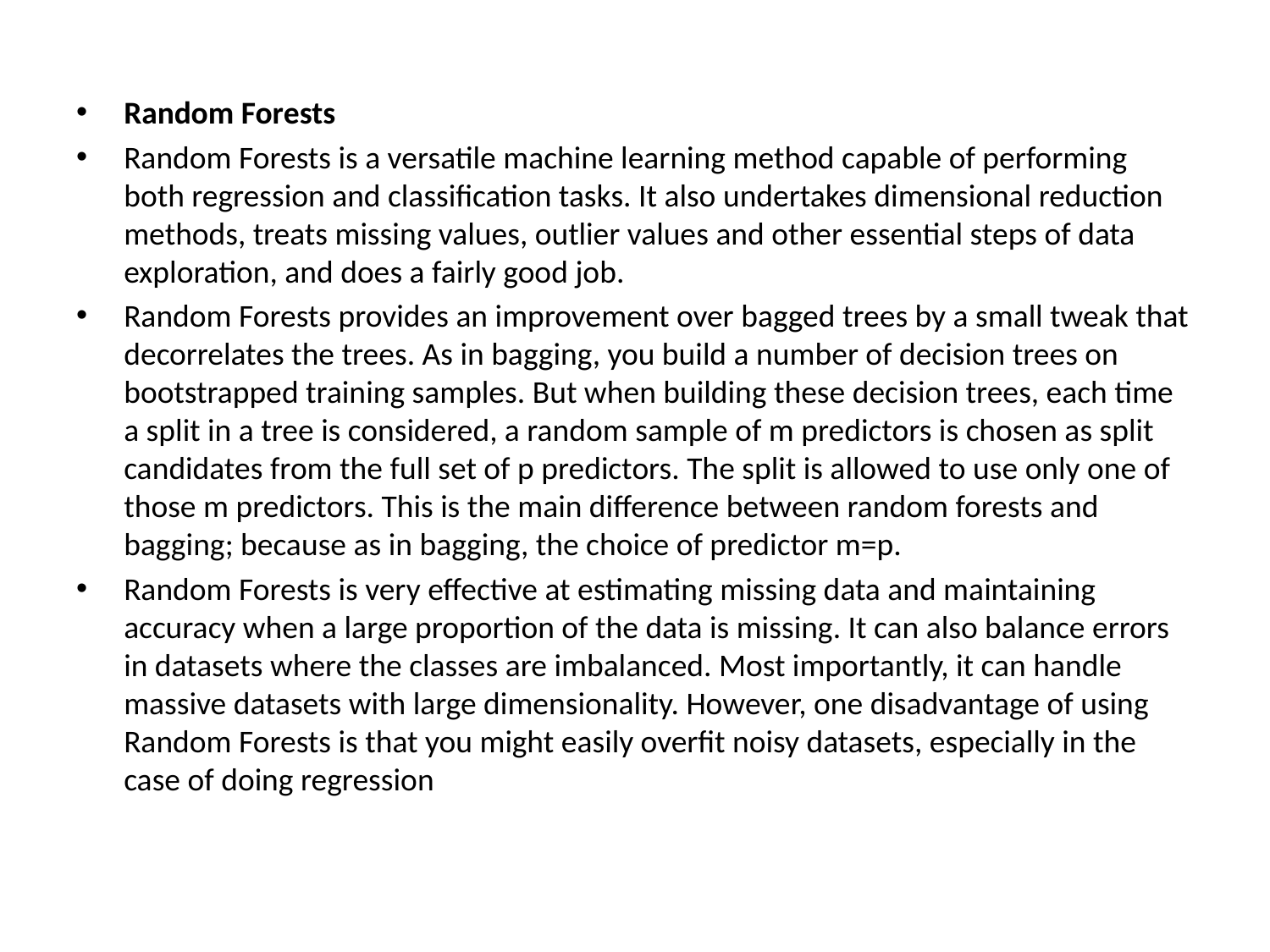

Random Forests
Random Forests is a versatile machine learning method capable of performing both regression and classification tasks. It also undertakes dimensional reduction methods, treats missing values, outlier values and other essential steps of data exploration, and does a fairly good job.
Random Forests provides an improvement over bagged trees by a small tweak that decorrelates the trees. As in bagging, you build a number of decision trees on bootstrapped training samples. But when building these decision trees, each time a split in a tree is considered, a random sample of m predictors is chosen as split candidates from the full set of p predictors. The split is allowed to use only one of those m predictors. This is the main difference between random forests and bagging; because as in bagging, the choice of predictor m=p.
Random Forests is very effective at estimating missing data and maintaining accuracy when a large proportion of the data is missing. It can also balance errors in datasets where the classes are imbalanced. Most importantly, it can handle massive datasets with large dimensionality. However, one disadvantage of using Random Forests is that you might easily overfit noisy datasets, especially in the case of doing regression